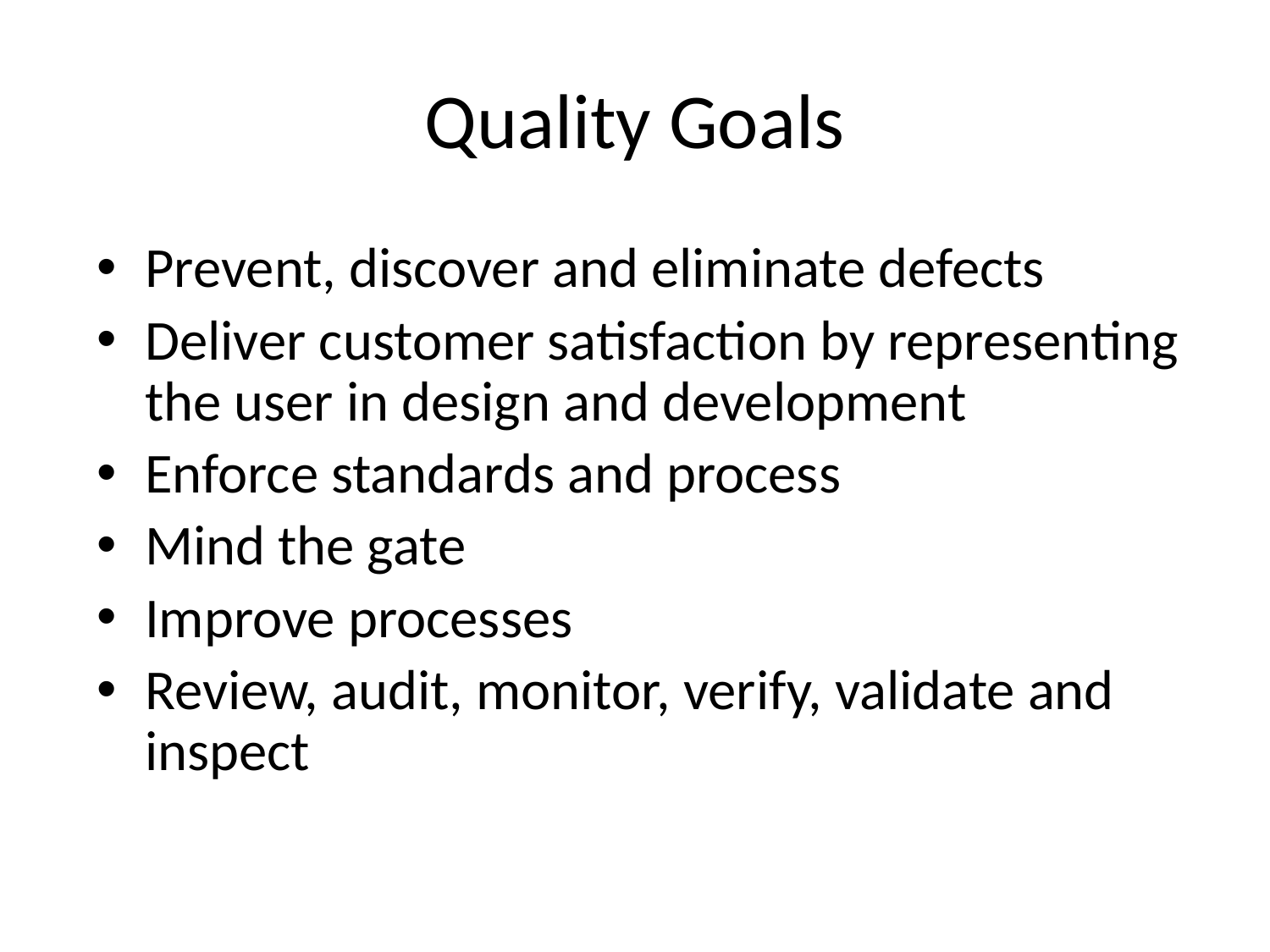

# Quality Goals
Prevent, discover and eliminate defects
Deliver customer satisfaction by representing the user in design and development
Enforce standards and process
Mind the gate
Improve processes
Review, audit, monitor, verify, validate and inspect